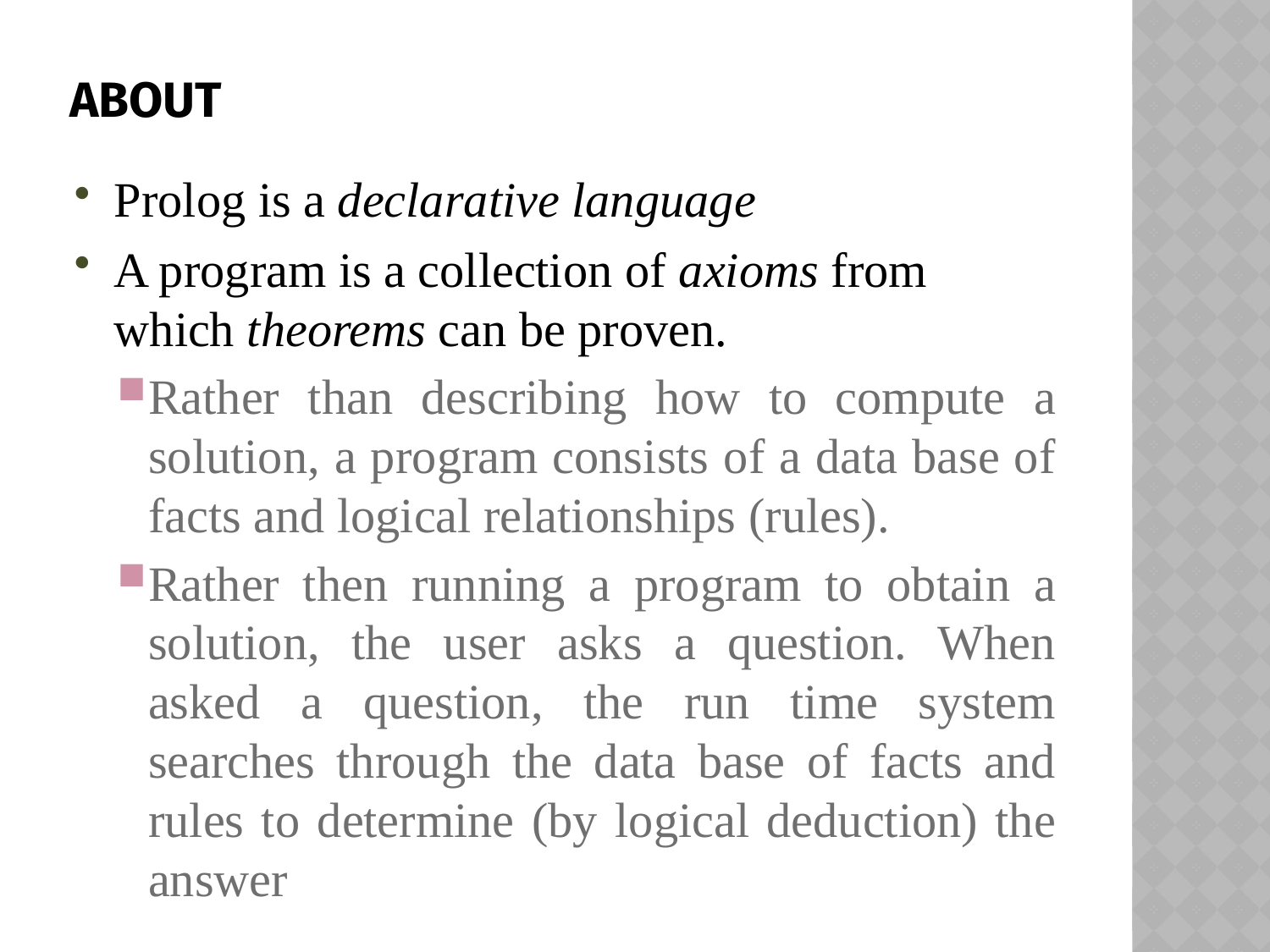

# ABout
Prolog is a declarative language
A program is a collection of axioms from which theorems can be proven.
Rather than describing how to compute a solution, a program consists of a data base of facts and logical relationships (rules).
Rather then running a program to obtain a solution, the user asks a question. When asked a question, the run time system searches through the data base of facts and rules to determine (by logical deduction) the answer